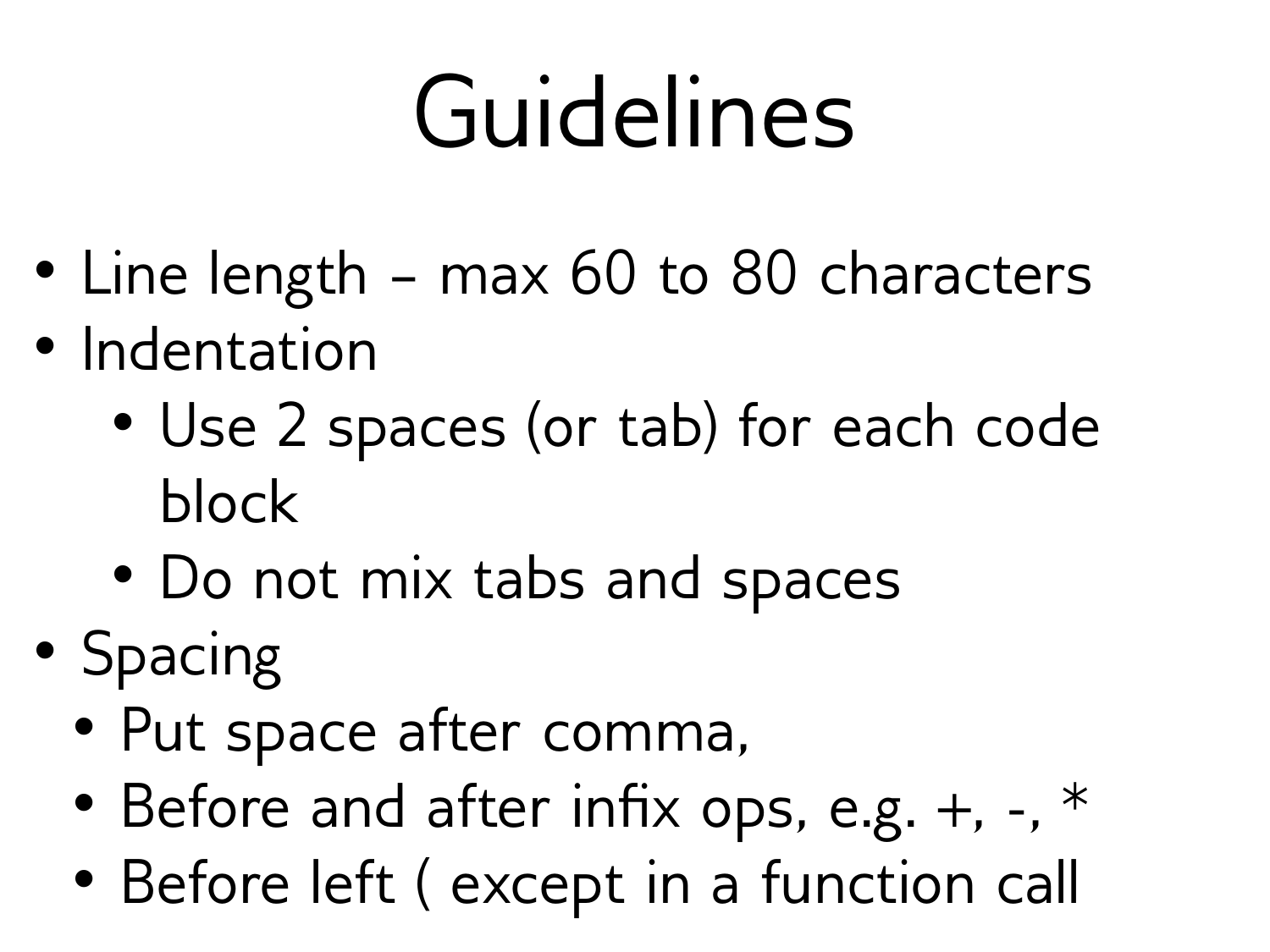

# Guidelines
Line length – max 60 to 80 characters
Indentation
Use 2 spaces (or tab) for each code block
Do not mix tabs and spaces
Spacing
Put space after comma,
Before and after infix ops, e.g. +, -, *
Before left ( except in a function call